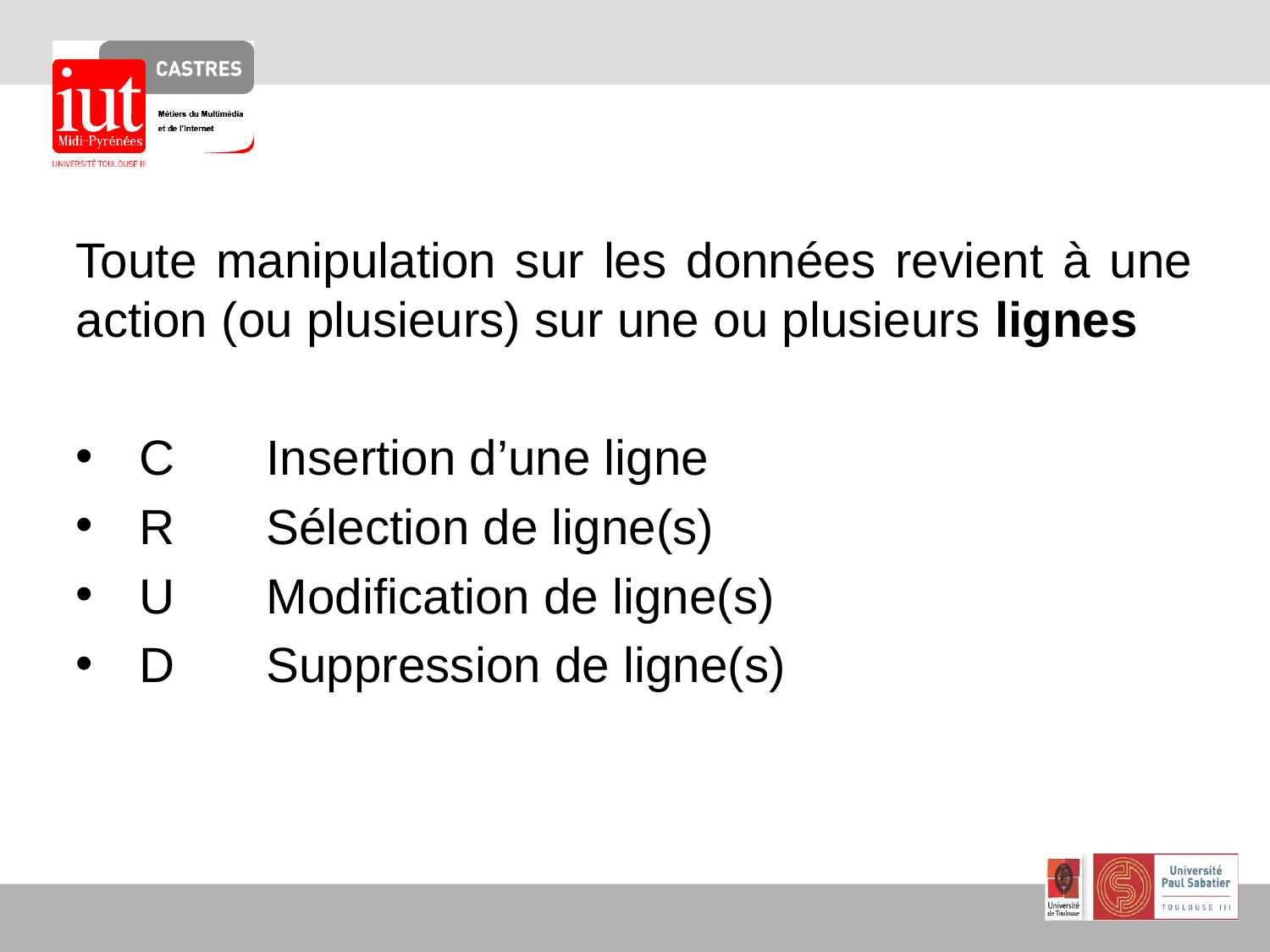

#
Toute manipulation sur les données revient à une action (ou plusieurs) sur une ou plusieurs lignes

C	Insertion d’une ligne
R	Sélection de ligne(s)
U	Modification de ligne(s)
D	Suppression de ligne(s)